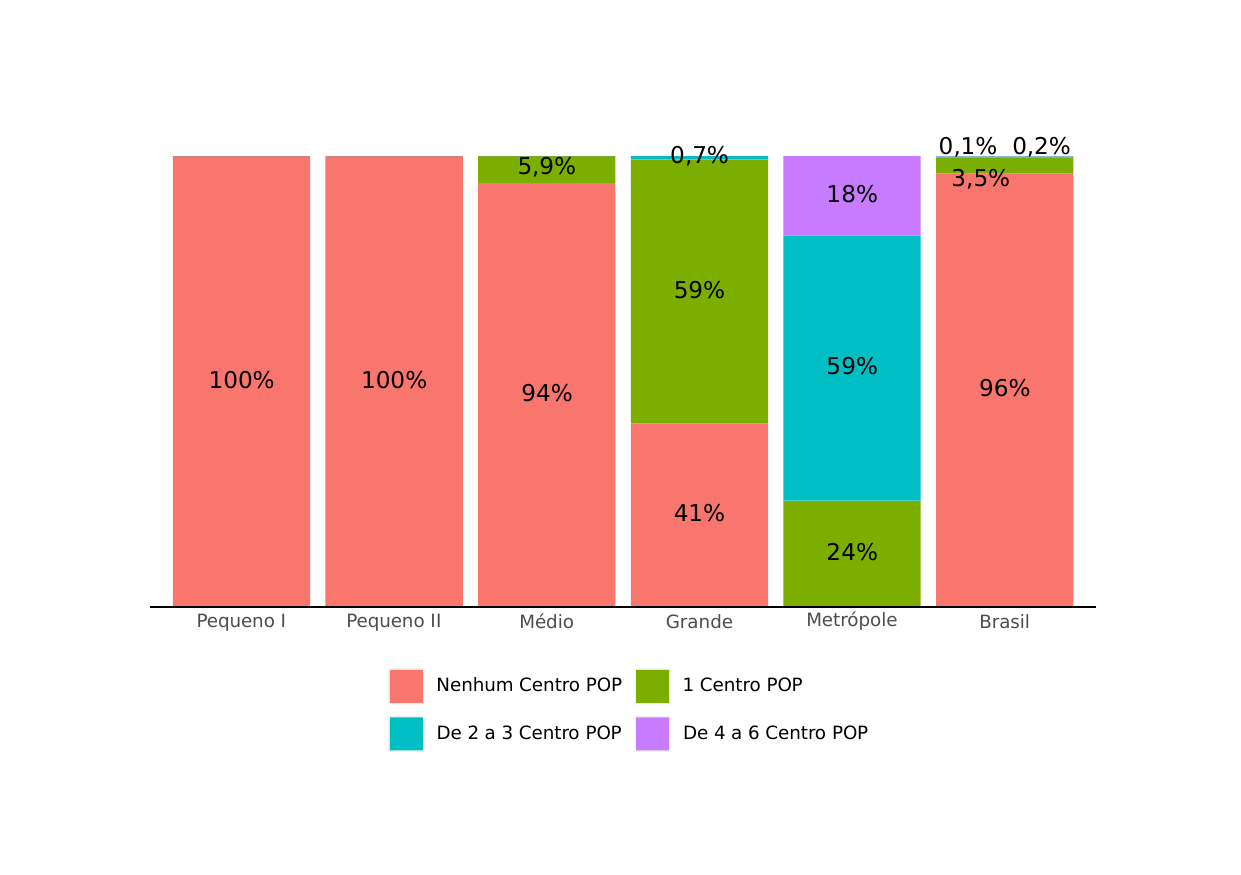

0,1%
0,2%
0,7%

5,9%

3,5%

18%

59%

59%
100%
100%
96%

94%

41%
24%

Metrópole
Pequeno I
Pequeno II
Médio
Grande
Brasil

Nenhum Centro POP
1 Centro POP

De 2 a 3 Centro POP
De 4 a 6 Centro POP